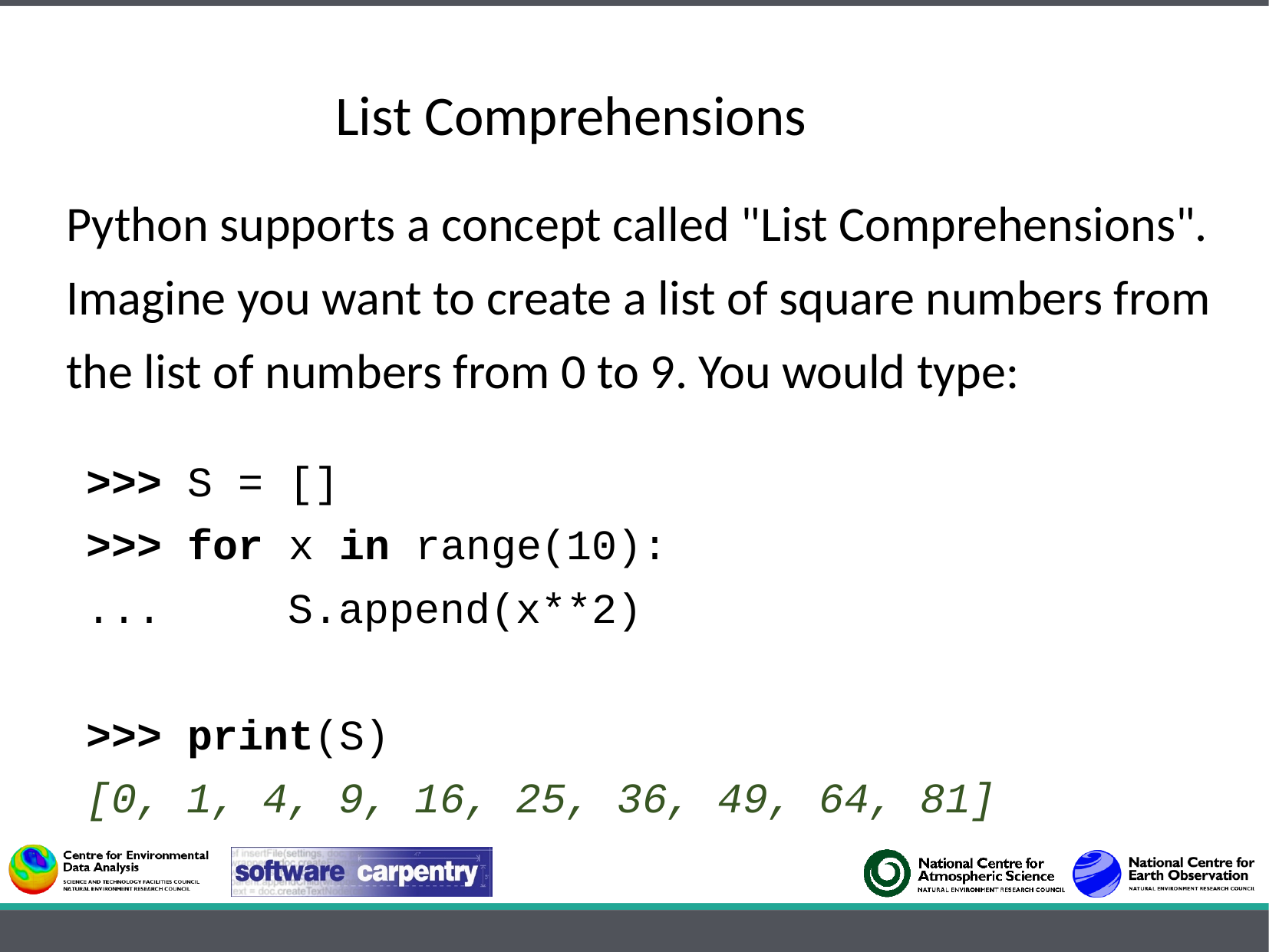

List Comprehensions
Python supports a concept called "List Comprehensions".
Imagine you want to create a list of square numbers from the list of numbers from 0 to 9. You would type:
>>> S = []
>>> for x in range(10):
...     S.append(x**2)
>>> print(S)
[0, 1, 4, 9, 16, 25, 36, 49, 64, 81]